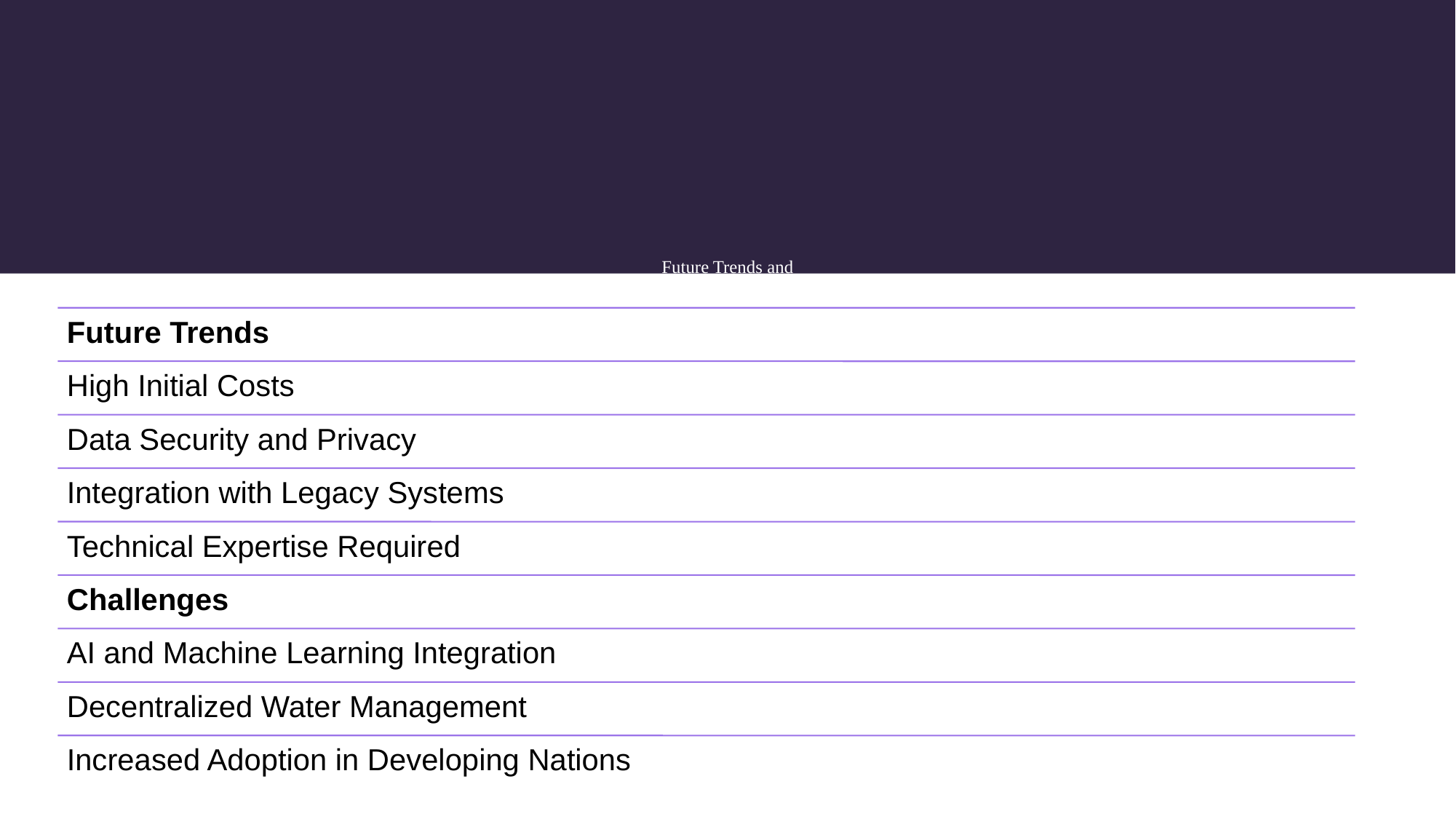

# Future Trends and Challenges
Future Trends
High Initial Costs
Data Security and Privacy
Integration with Legacy Systems
Technical Expertise Required
Challenges
AI and Machine Learning Integration
Decentralized Water Management
Increased Adoption in Developing Nations